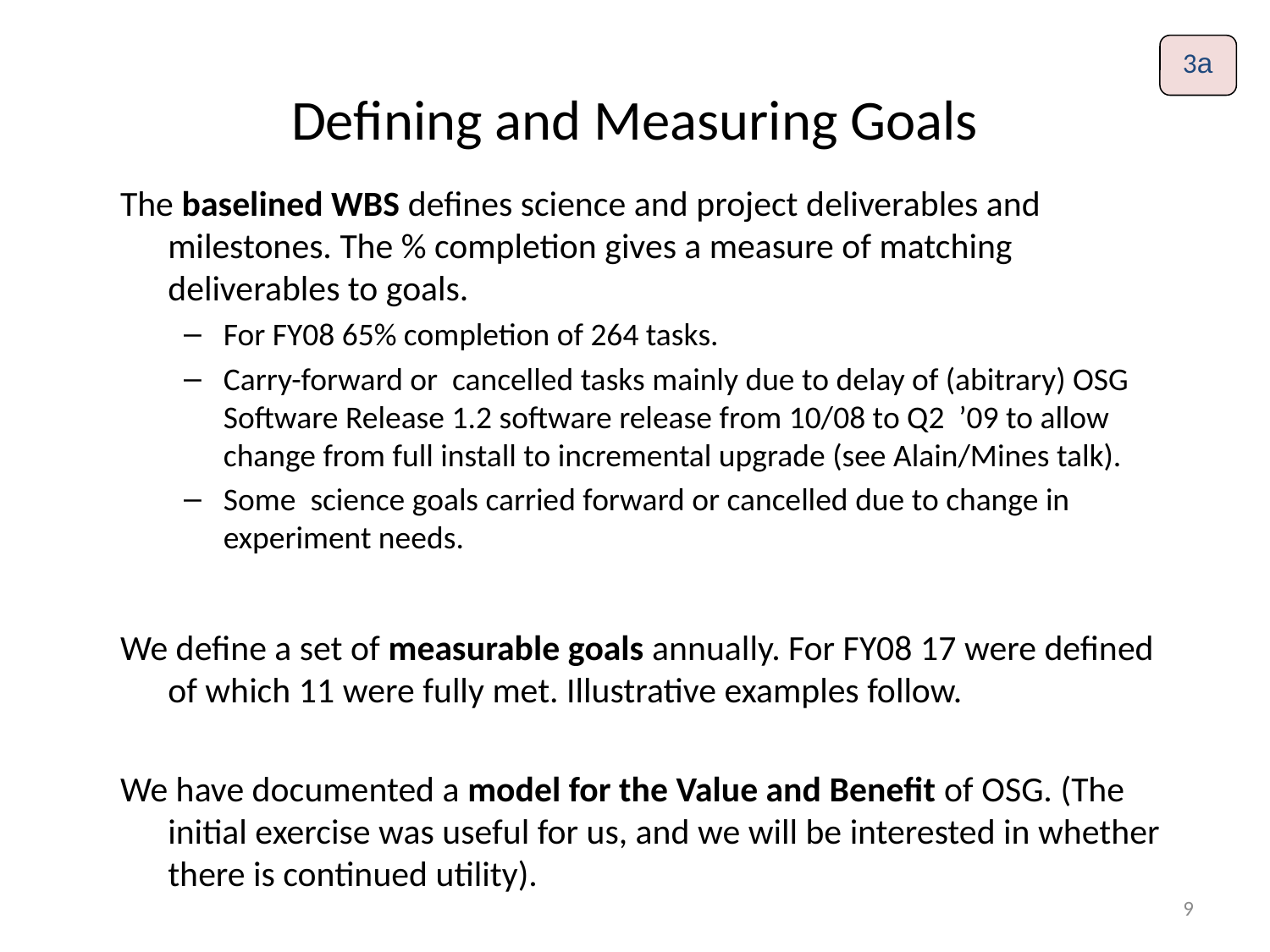

3a
# Defining and Measuring Goals
The baselined WBS defines science and project deliverables and milestones. The % completion gives a measure of matching deliverables to goals.
For FY08 65% completion of 264 tasks.
Carry-forward or  cancelled tasks mainly due to delay of (abitrary) OSG Software Release 1.2 software release from 10/08 to Q2  ’09 to allow change from full install to incremental upgrade (see Alain/Mines talk).
Some  science goals carried forward or cancelled due to change in experiment needs.

We define a set of measurable goals annually. For FY08 17 were defined of which 11 were fully met. Illustrative examples follow.

We have documented a model for the Value and Benefit of OSG. (The initial exercise was useful for us, and we will be interested in whether there is continued utility).
9